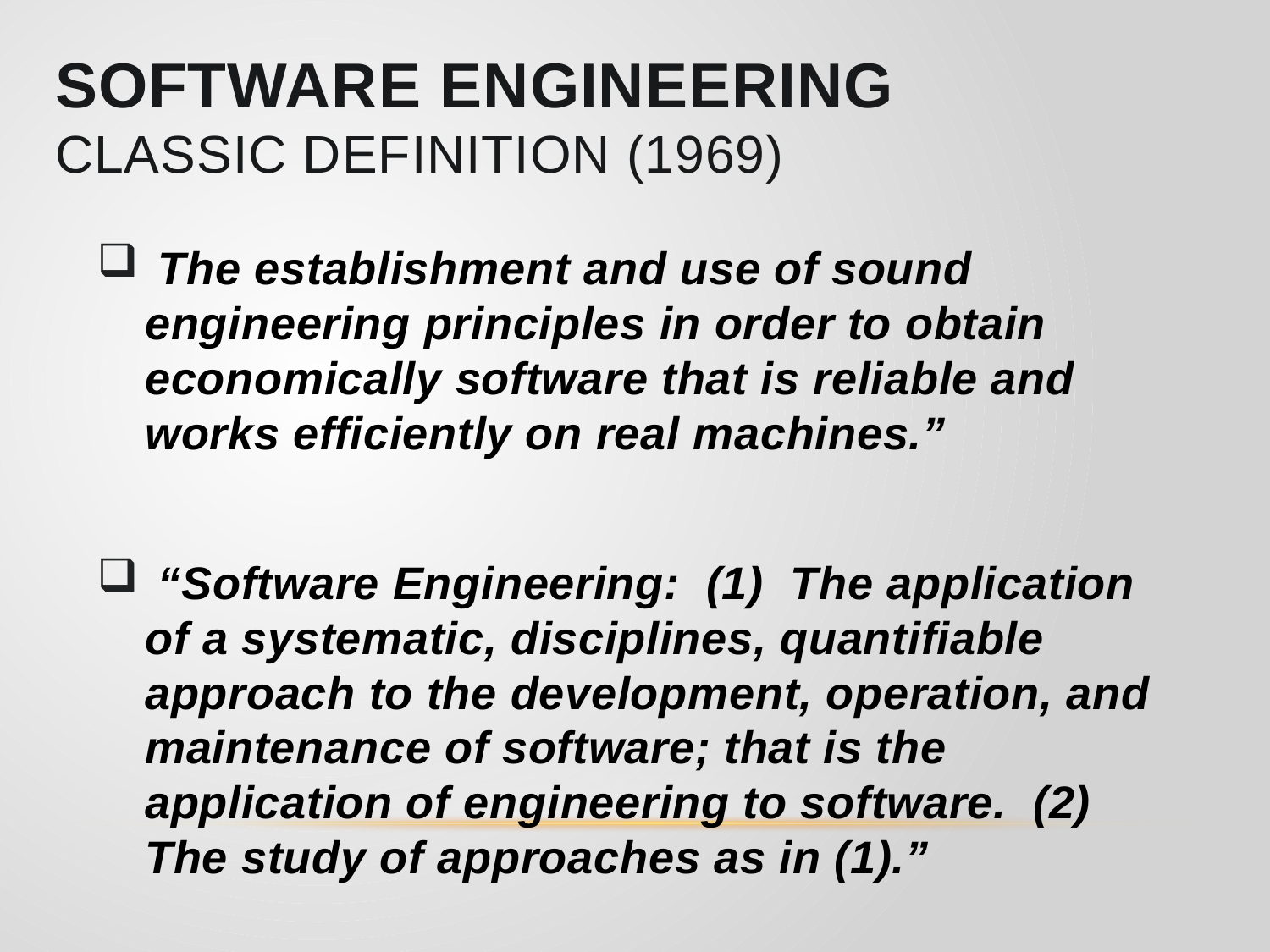

# Software Engineering Classic Definition (1969)
 The establishment and use of sound engineering principles in order to obtain economically software that is reliable and works efficiently on real machines.”

 “Software Engineering:  (1)  The application of a systematic, disciplines, quantifiable approach to the development, operation, and maintenance of software; that is the application of engineering to software.  (2)  The study of approaches as in (1).”